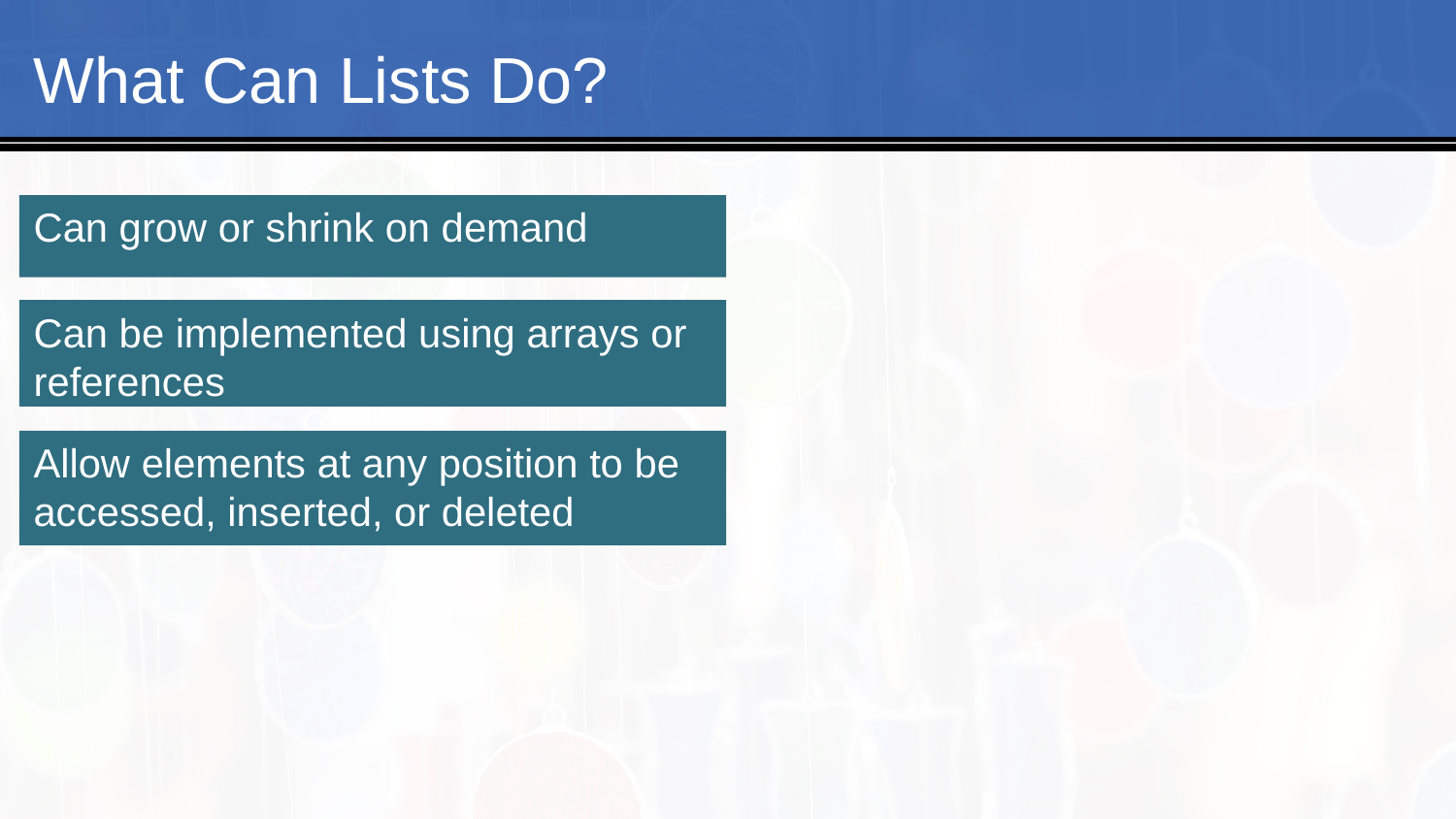

# 4
What Can Lists Do?
Can grow or shrink on demand
Can be implemented using arrays or references
Allow elements at any position to be accessed, inserted, or deleted